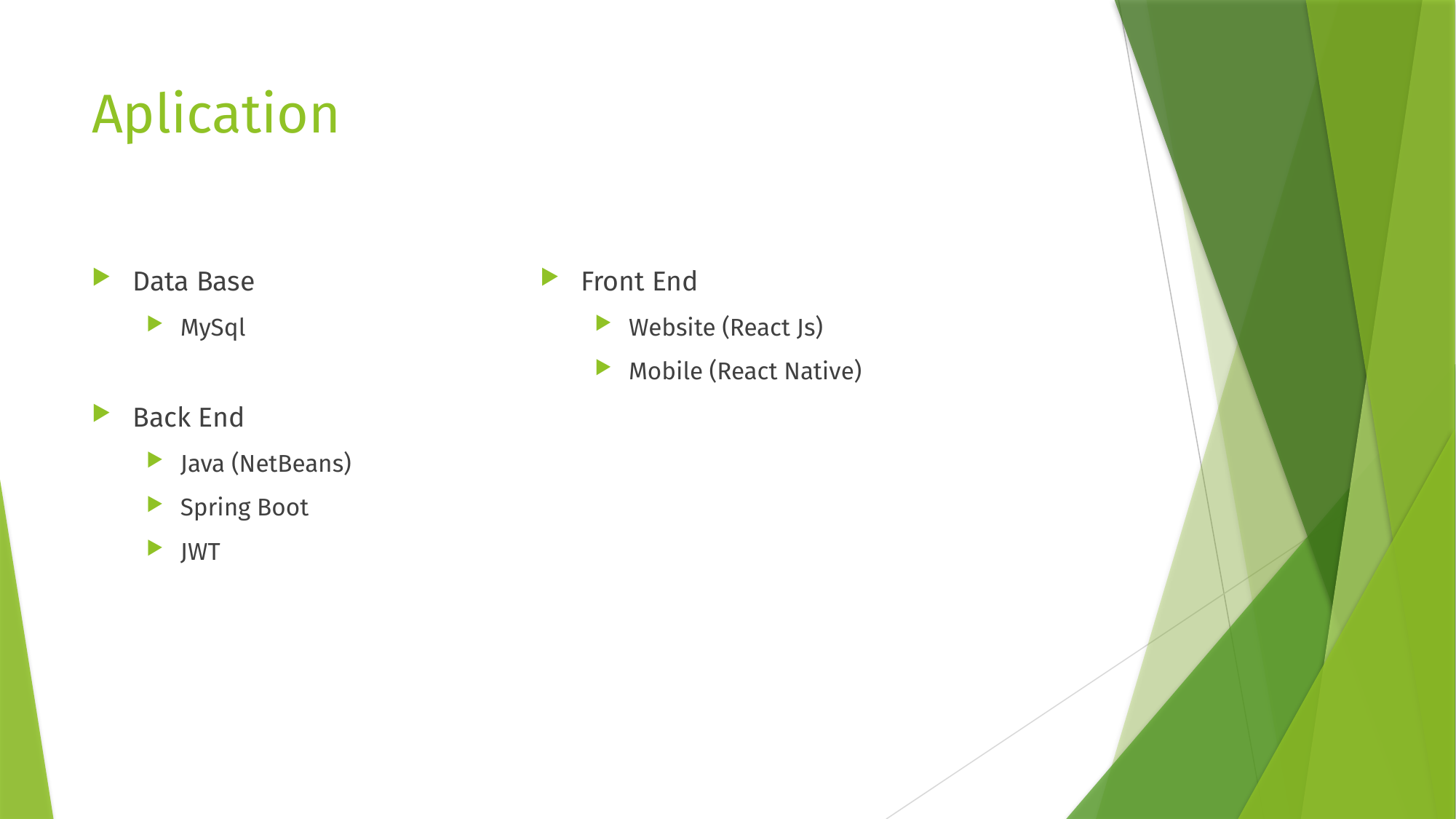

# Aplication
Data Base
MySql

Back End
Java (NetBeans)
Spring Boot
JWT

Front End
Website (React Js)
Mobile (React Native)